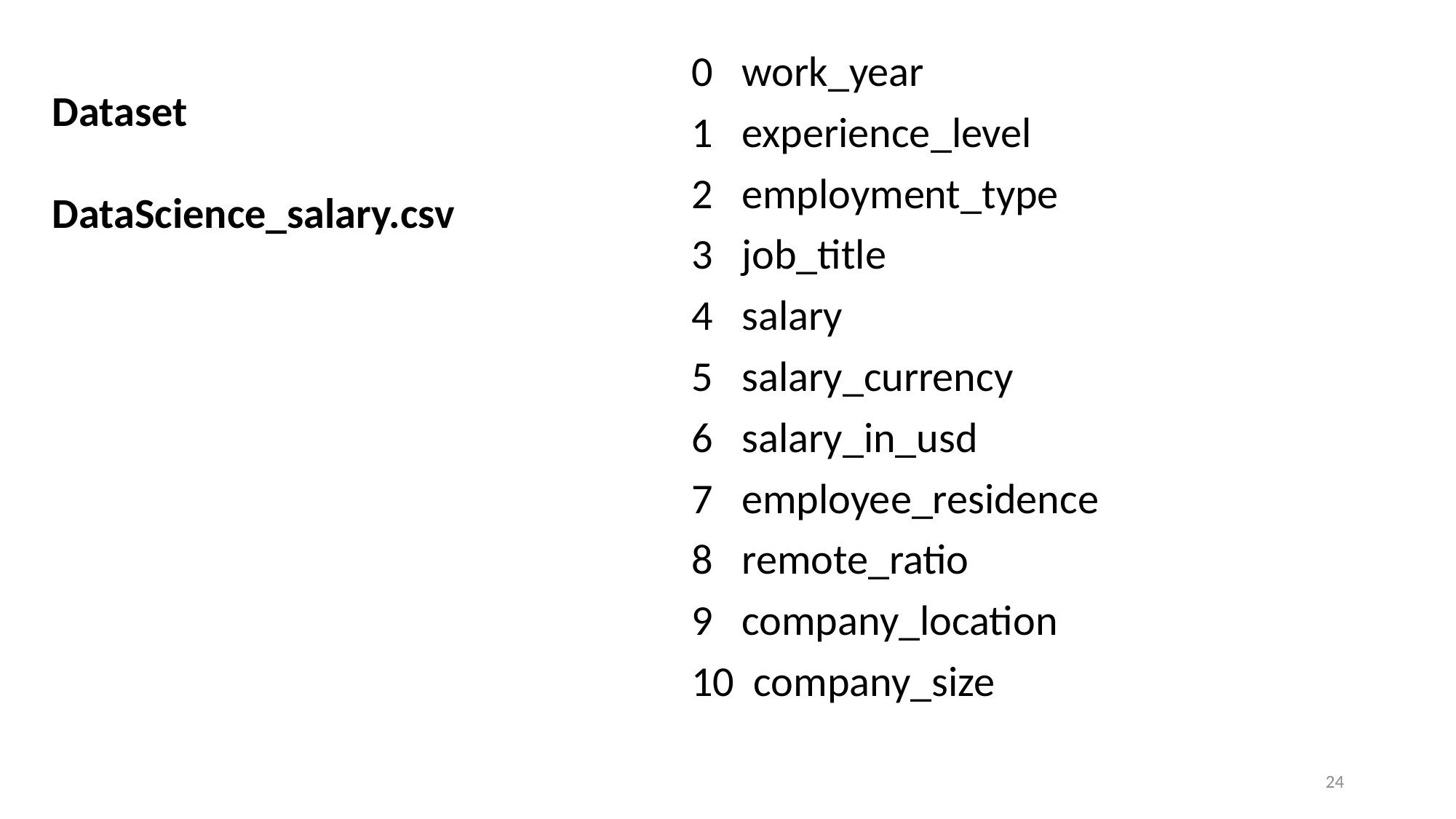

0   work_year
 1   experience_level
 2   employment_type
 3   job_title
 4   salary
 5   salary_currency
 6   salary_in_usd
 7   employee_residence
 8   remote_ratio
 9   company_location
 10  company_size
Dataset

DataScience_salary.csv
24